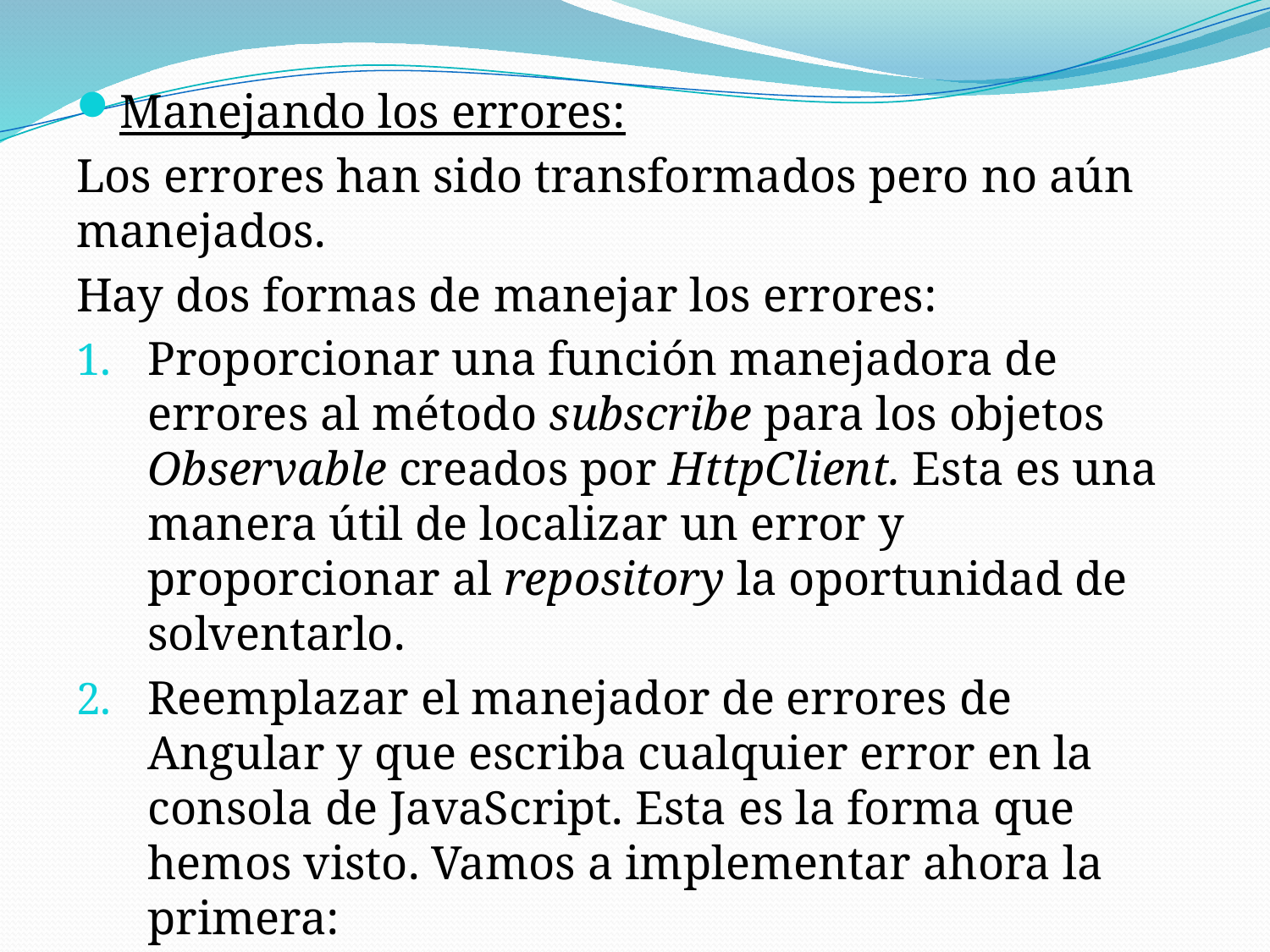

Manejando los errores:
Los errores han sido transformados pero no aún manejados.
Hay dos formas de manejar los errores:
Proporcionar una función manejadora de errores al método subscribe para los objetos Observable creados por HttpClient. Esta es una manera útil de localizar un error y proporcionar al repository la oportunidad de solventarlo.
Reemplazar el manejador de errores de Angular y que escriba cualquier error en la consola de JavaScript. Esta es la forma que hemos visto. Vamos a implementar ahora la primera:
	Nuevo fichero: